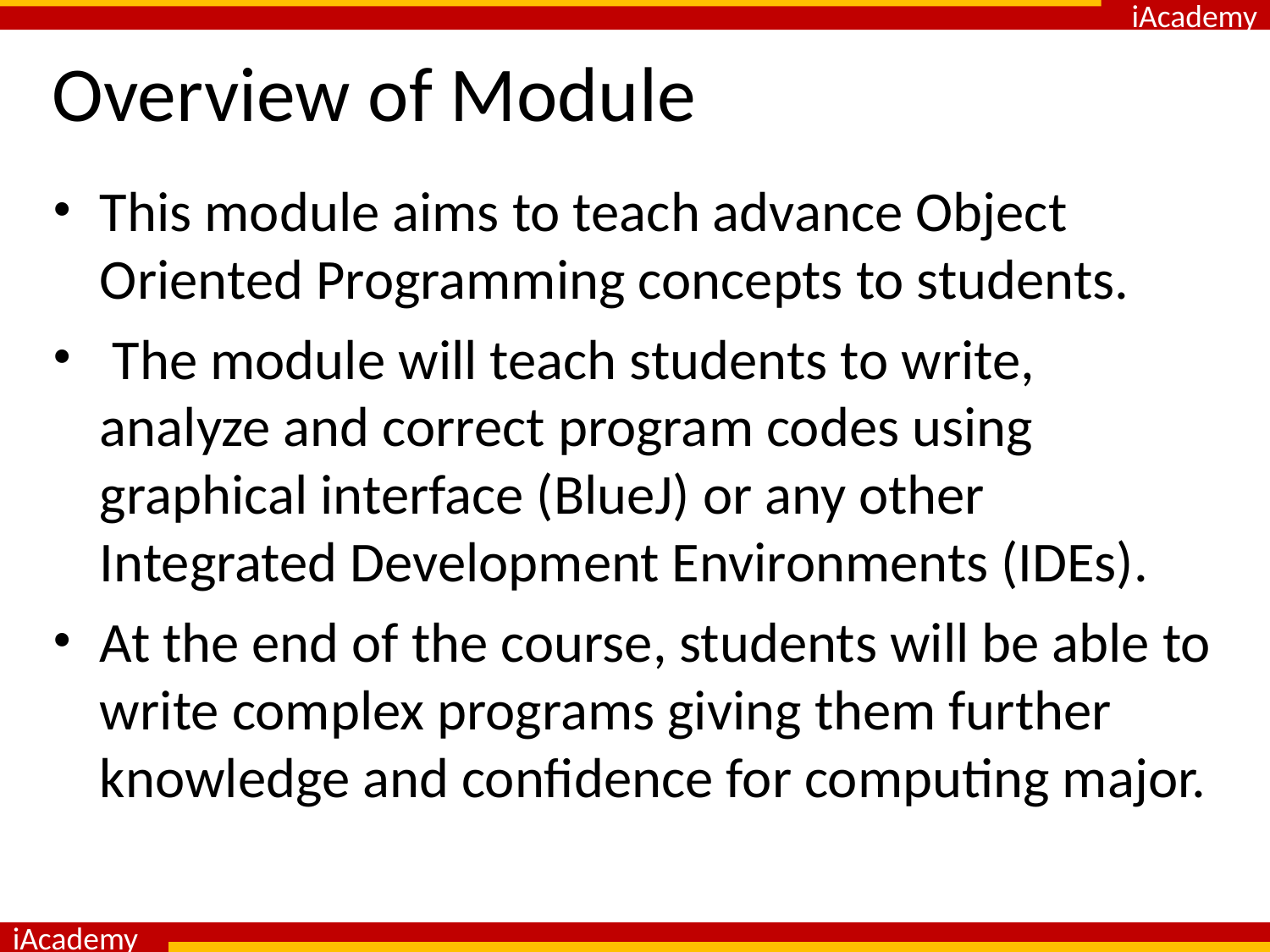

# Overview of Module
This module aims to teach advance Object Oriented Programming concepts to students.
 The module will teach students to write, analyze and correct program codes using graphical interface (BlueJ) or any other Integrated Development Environments (IDEs).
At the end of the course, students will be able to write complex programs giving them further knowledge and confidence for computing major.